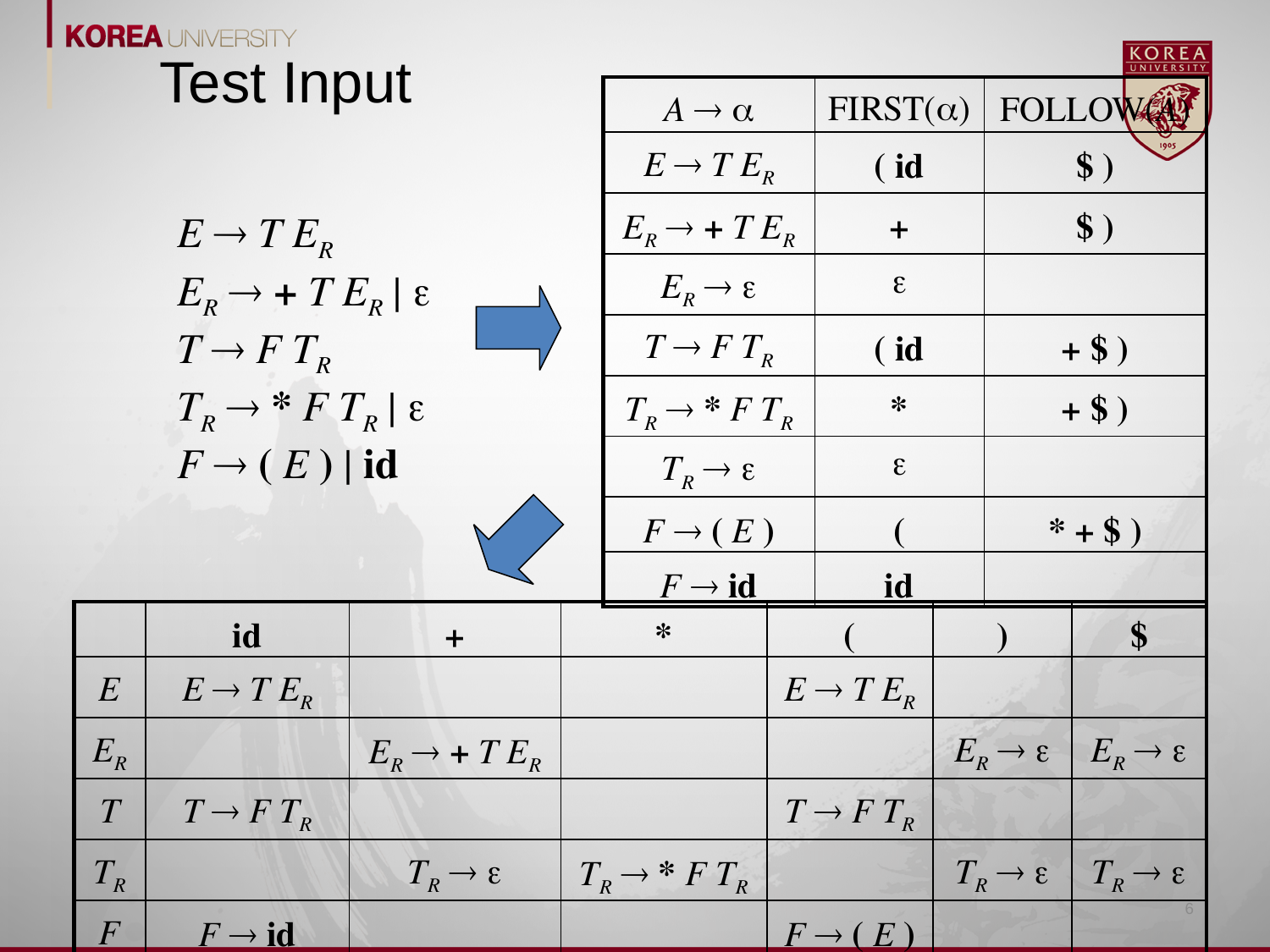

# Test Input
| A → α | FIRST(α) | FOLLOW(A) |
| --- | --- | --- |
| E → T ER | ( id | $ ) |
| ER → + T ER | + | $ ) |
| ER → ε | ε |  |
| T → F TR | ( id | + $ ) |
| TR → \* F TR | \* | + $ ) |
| TR → ε | ε |  |
| F → ( E ) | ( | \* + $ ) |
| F → id | id |  |
E → T ER
ER → + T ER | ε
T → F TR
TR → * F TR | ε
F → ( E ) | id

|  | id | + | \* | ( | ) | $ |
| --- | --- | --- | --- | --- | --- | --- |
| E | E → T ER |  |  | E → T ER |  |  |
| ER |  | ER → + T ER |  |  | ER → ε | ER → ε |
| T | T → F TR |  |  | T → F TR |  |  |
| TR |  | TR → ε | TR → \* F TR |  | TR → ε | TR → ε |
| F | F → id |  |  | F → ( E ) |  |  |
6